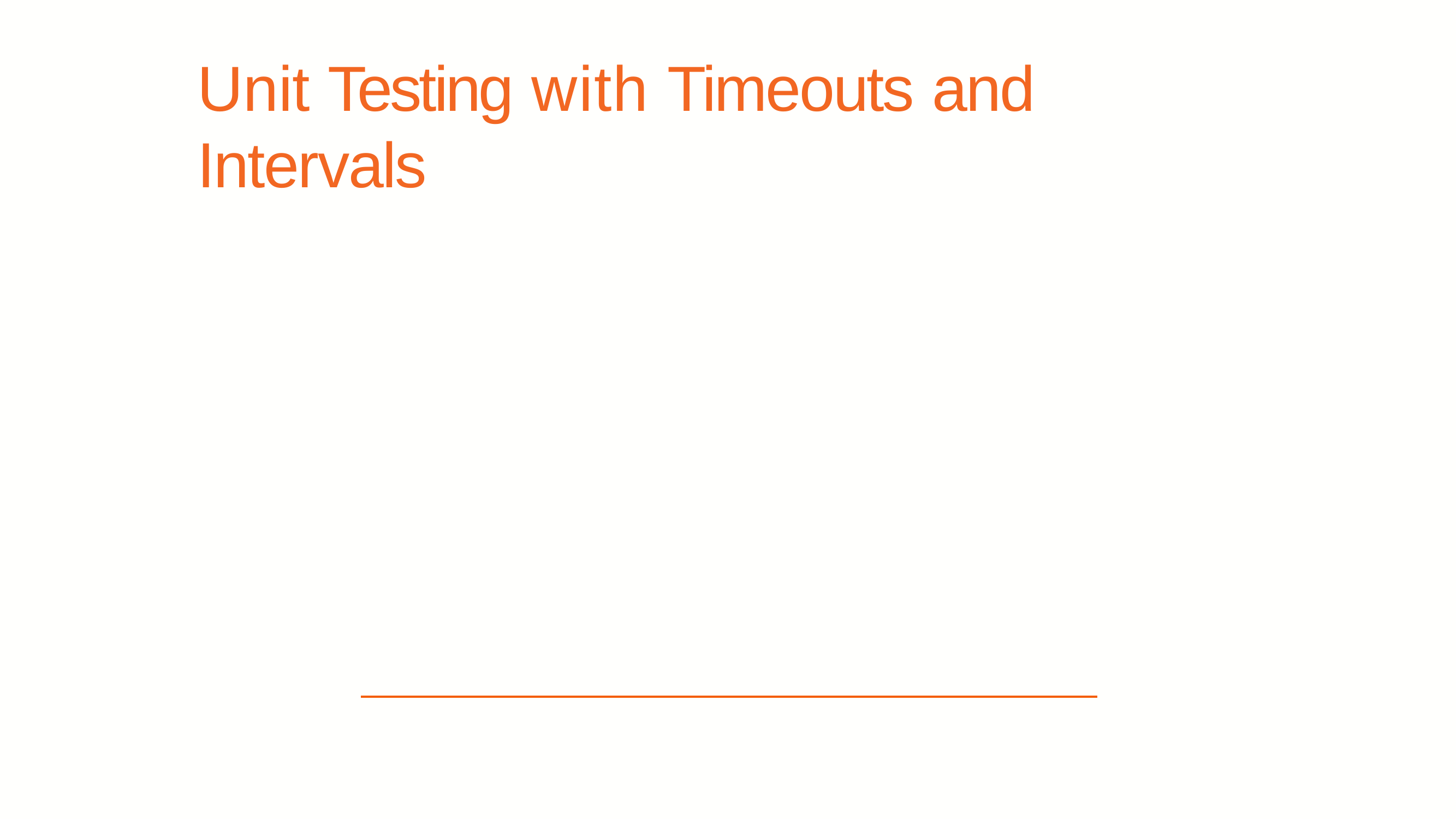

# Unit Testing with Timeouts and Intervals